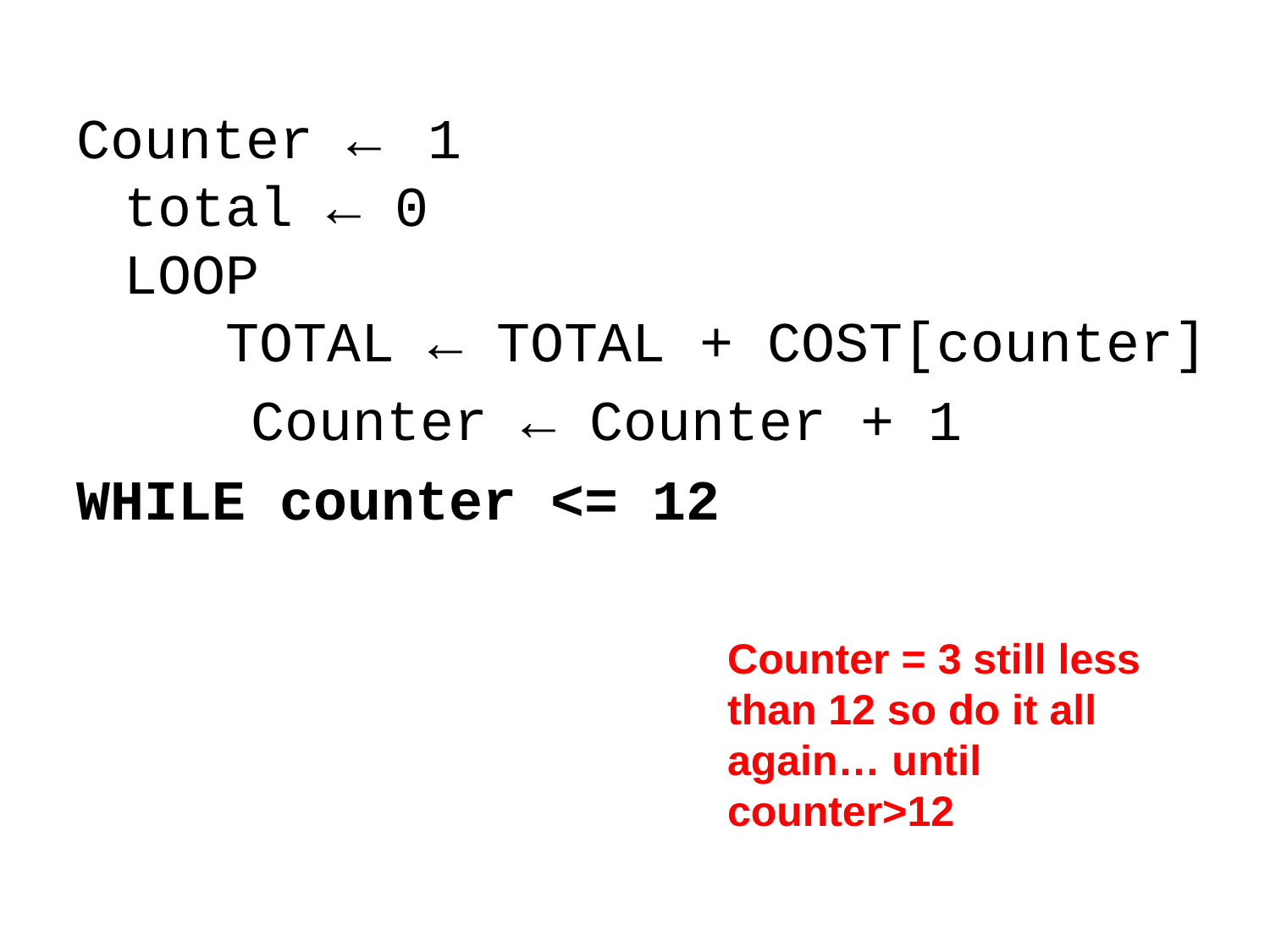

Counter ←  1
total ← 0
LOOP
   TOTAL ← TOTAL + COST[counter]
		Counter ← Counter + 1
WHILE counter <= 12

Counter = 3 still less than 12 so do it all again… until counter>12